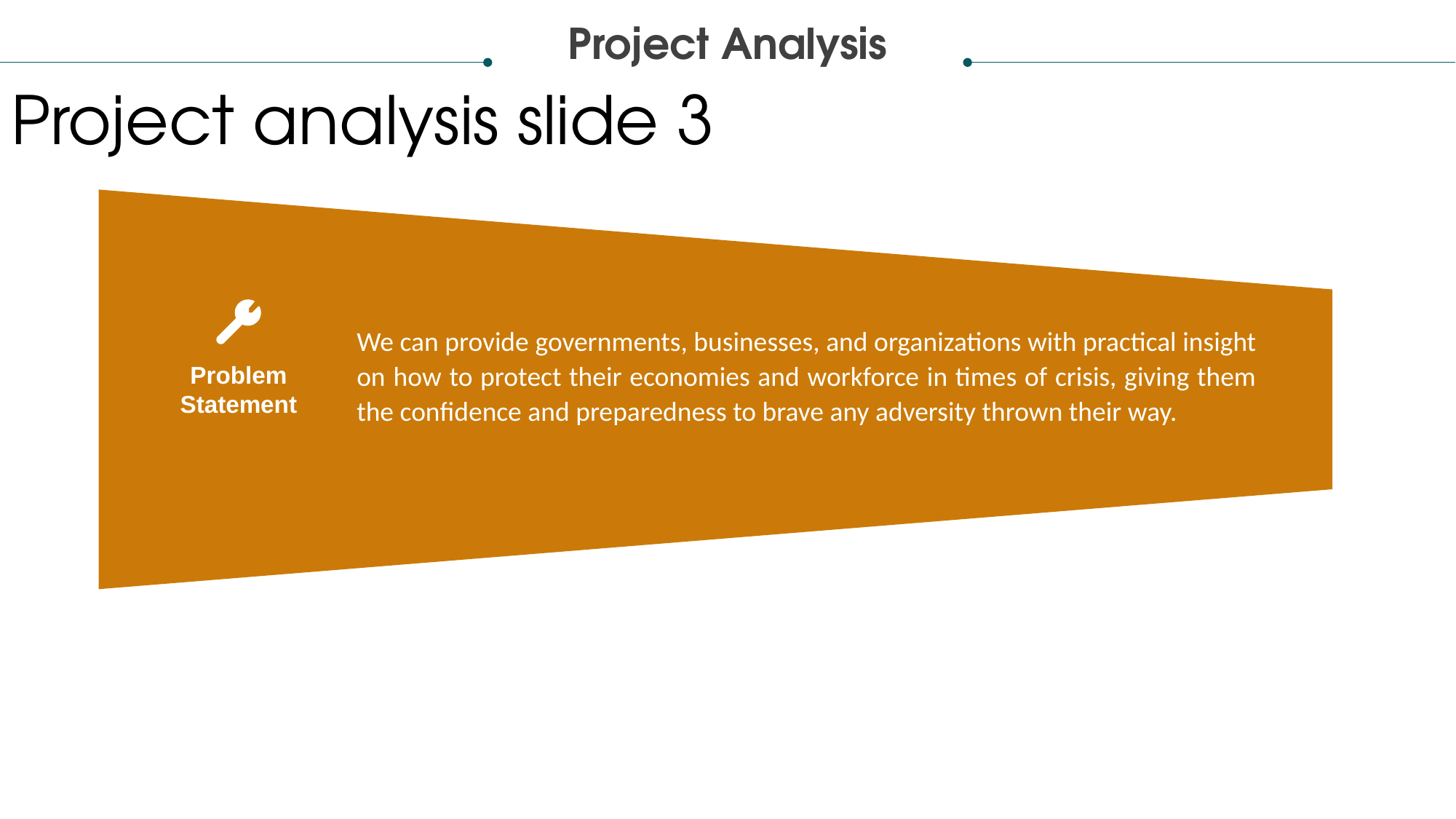

Project Analysis
Project analysis slide 3

We can provide governments, businesses, and organizations with practical insight on how to protect their economies and workforce in times of crisis, giving them the confidence and preparedness to brave any adversity thrown their way.
Problem Statement